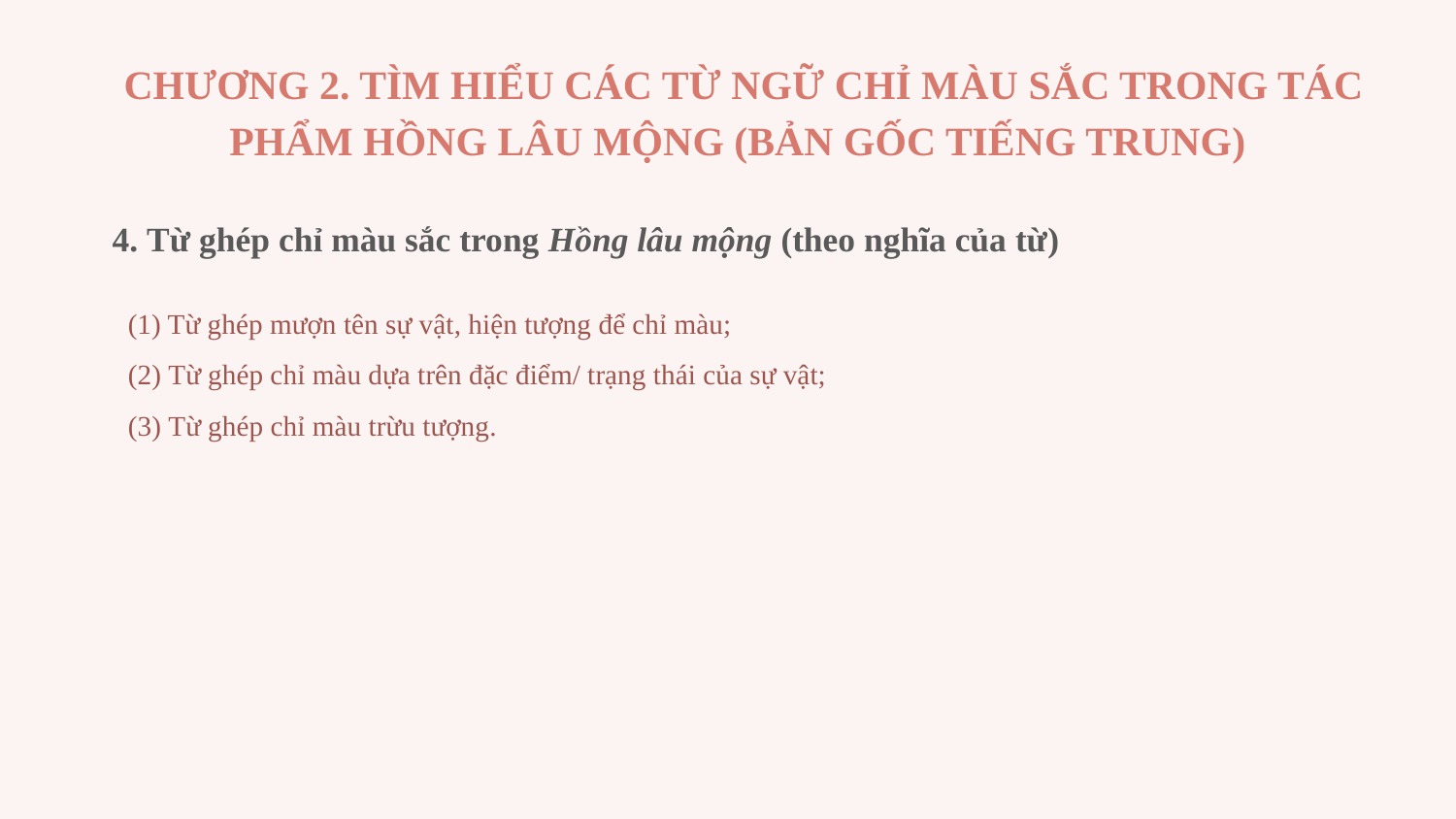

CHƯƠNG 2. TÌM HIỂU CÁC TỪ NGỮ CHỈ MÀU SẮC TRONG TÁC PHẨM HỒNG LÂU MỘNG (BẢN GỐC TIẾNG TRUNG)
4. Từ ghép chỉ màu sắc trong Hồng lâu mộng (theo nghĩa của từ)
(1) Từ ghép mượn tên sự vật, hiện tượng để chỉ màu;
(2) Từ ghép chỉ màu dựa trên đặc điểm/ trạng thái của sự vật;
(3) Từ ghép chỉ màu trừu tượng.